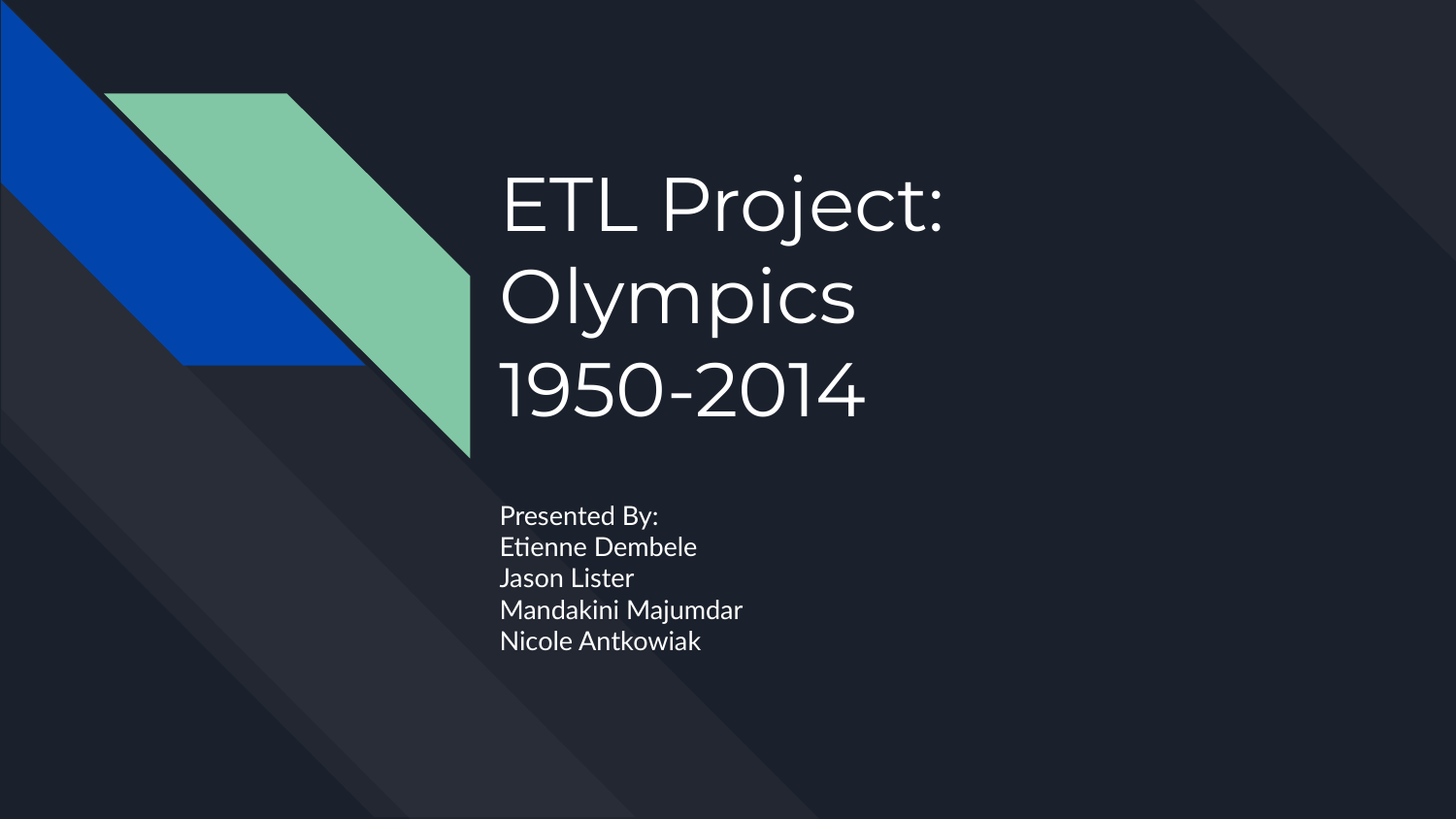

# ETL Project:
Olympics 1950-2014
Presented By:
Etienne Dembele
Jason Lister
Mandakini Majumdar
Nicole Antkowiak